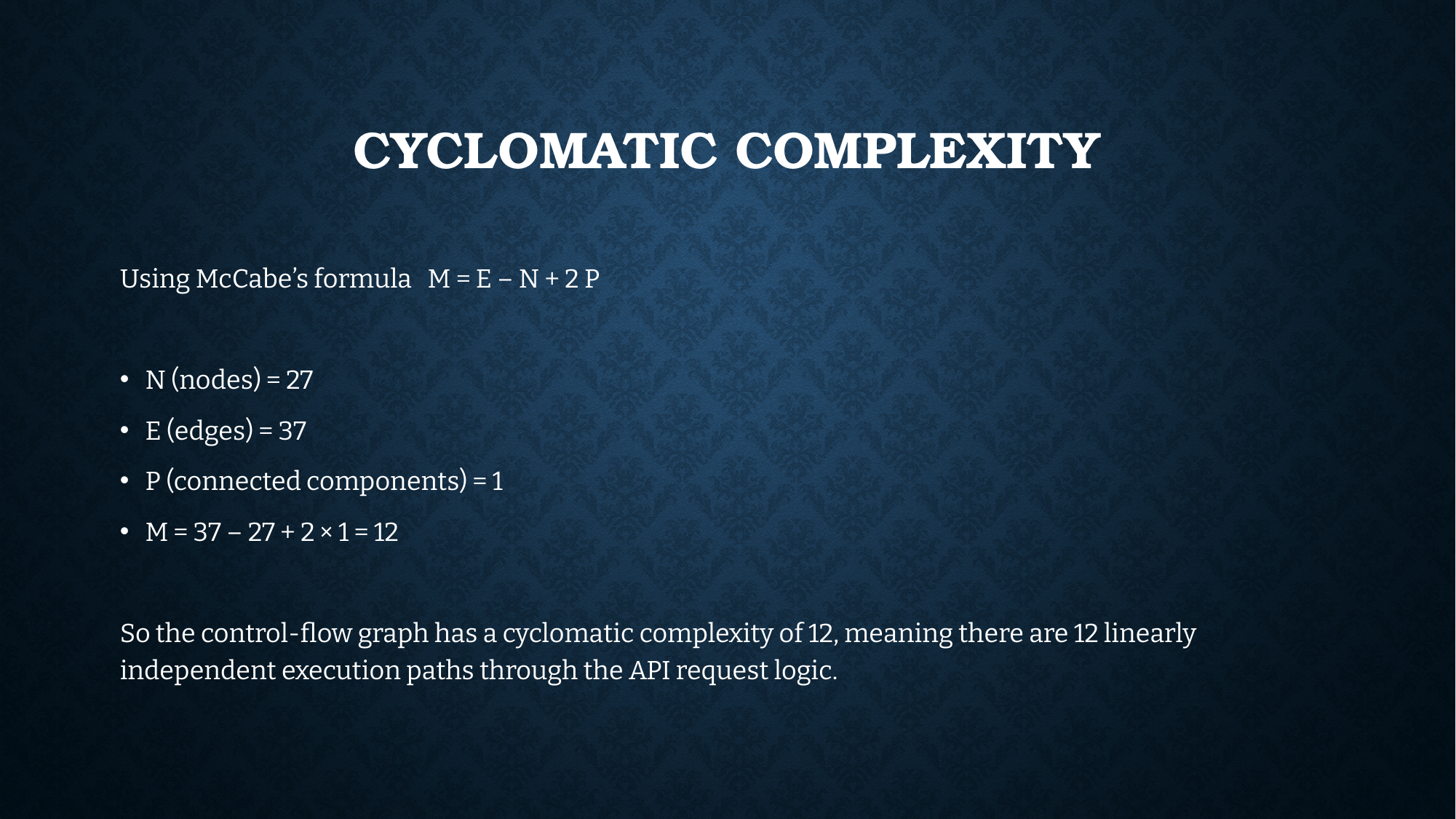

# Cyclomatic Complexity
Using McCabe’s formula   M = E – N + 2 P

N (nodes) = 27
E (edges) = 37
P (connected components) = 1
M = 37 – 27 + 2 × 1 = 12

So the control-flow graph has a cyclomatic complexity of 12, meaning there are 12 linearly independent execution paths through the API request logic.